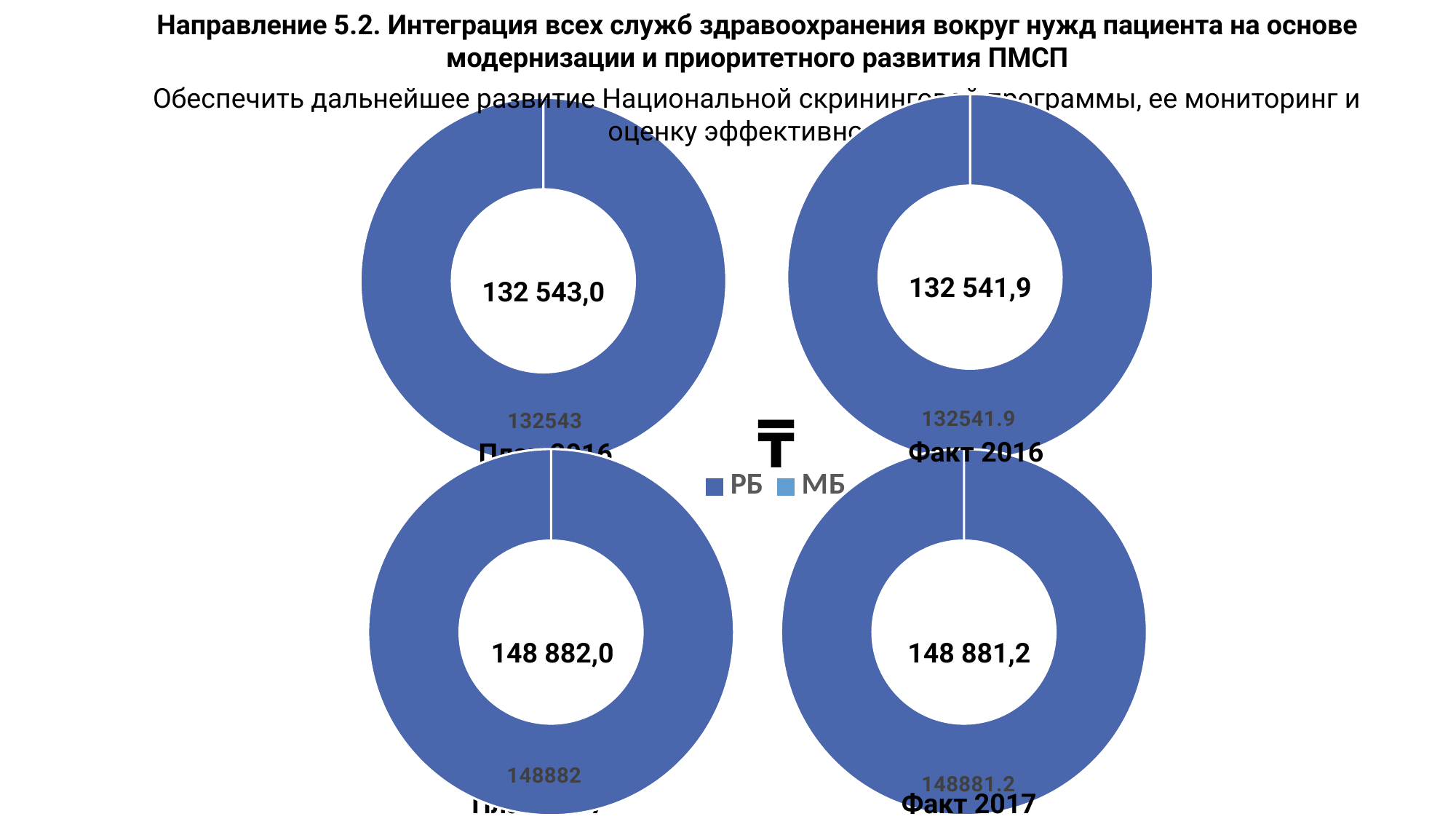

Направление 5.2. Интеграция всех служб здравоохранения вокруг нужд пациента на основе модернизации и приоритетного развития ПМСП
Обеспечить дальнейшее развитие Национальной скрининговой программы, ее мониторинг и оценку эффективности

### Chart

| Category | Продажи |
|---|---|
| РБ | 132541.9 |
| МБ | None |

### Chart

| Category | Продажи |
|---|---|
| РБ | 132543.0 |
| МБ | None |
132 541,9
132 543,0
₸
Факт 2016
План 2016

### Chart

| Category | Продажи |
|---|---|
| РБ | 148882.0 |
| МБ | None |

### Chart

| Category | Продажи |
|---|---|
| РБ | 148881.2 |
| МБ | None |
148 882,0
148 881,2
План 2017
Факт 2017